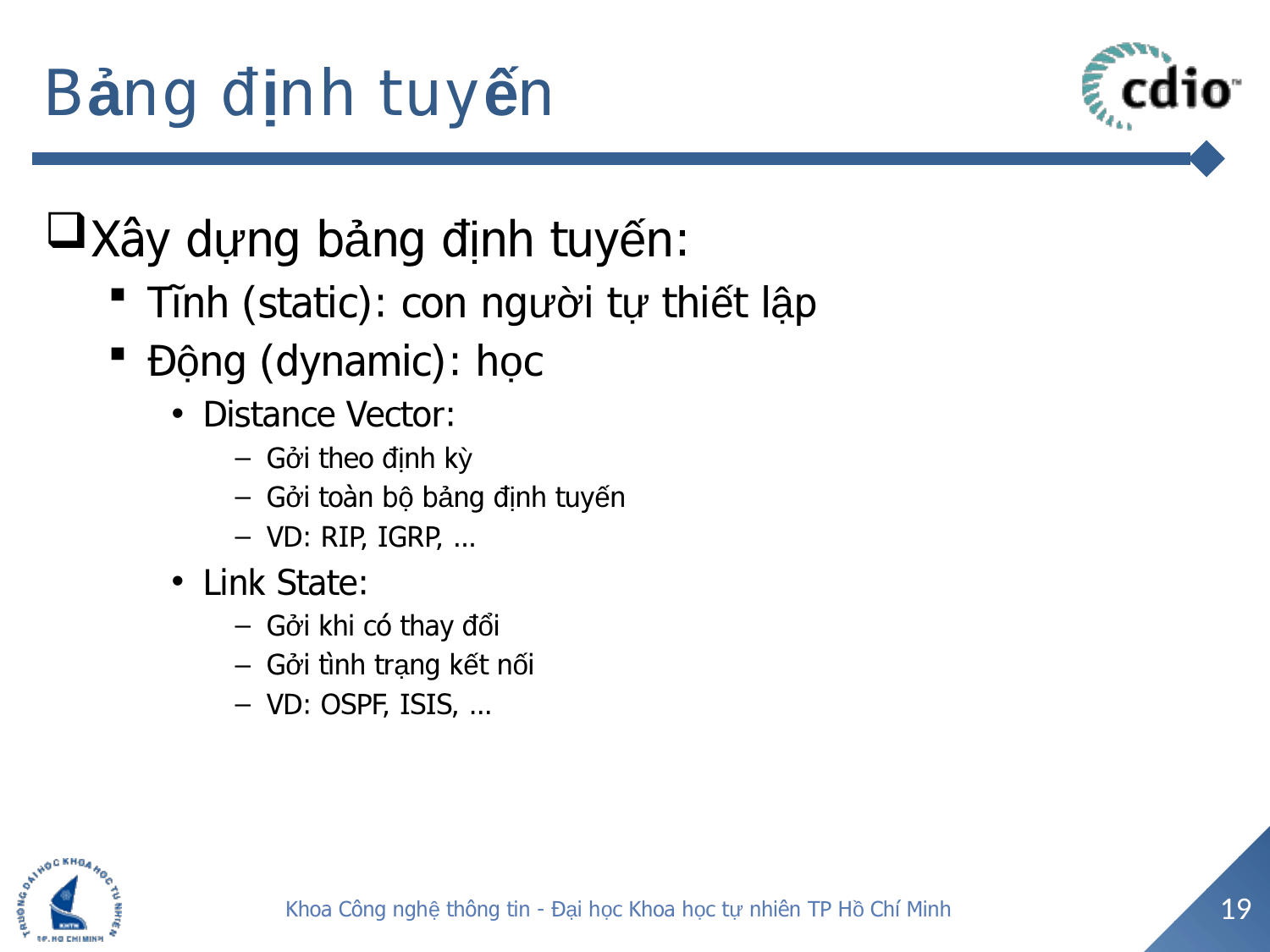

# Bảng định tuyến
Xây dựng bảng định tuyến:
Tĩnh (static): con người tự thiết lập
Động (dynamic): học
Distance Vector:
Gởi theo định kỳ
Gởi toàn bộ bảng định tuyến
VD: RIP, IGRP, …
Link State:
Gởi khi có thay đổi
Gởi tình trạng kết nối
VD: OSPF, ISIS, …

19
Khoa Công nghệ thông tin - Đại học Khoa học tự nhiên TP Hồ Chí Minh